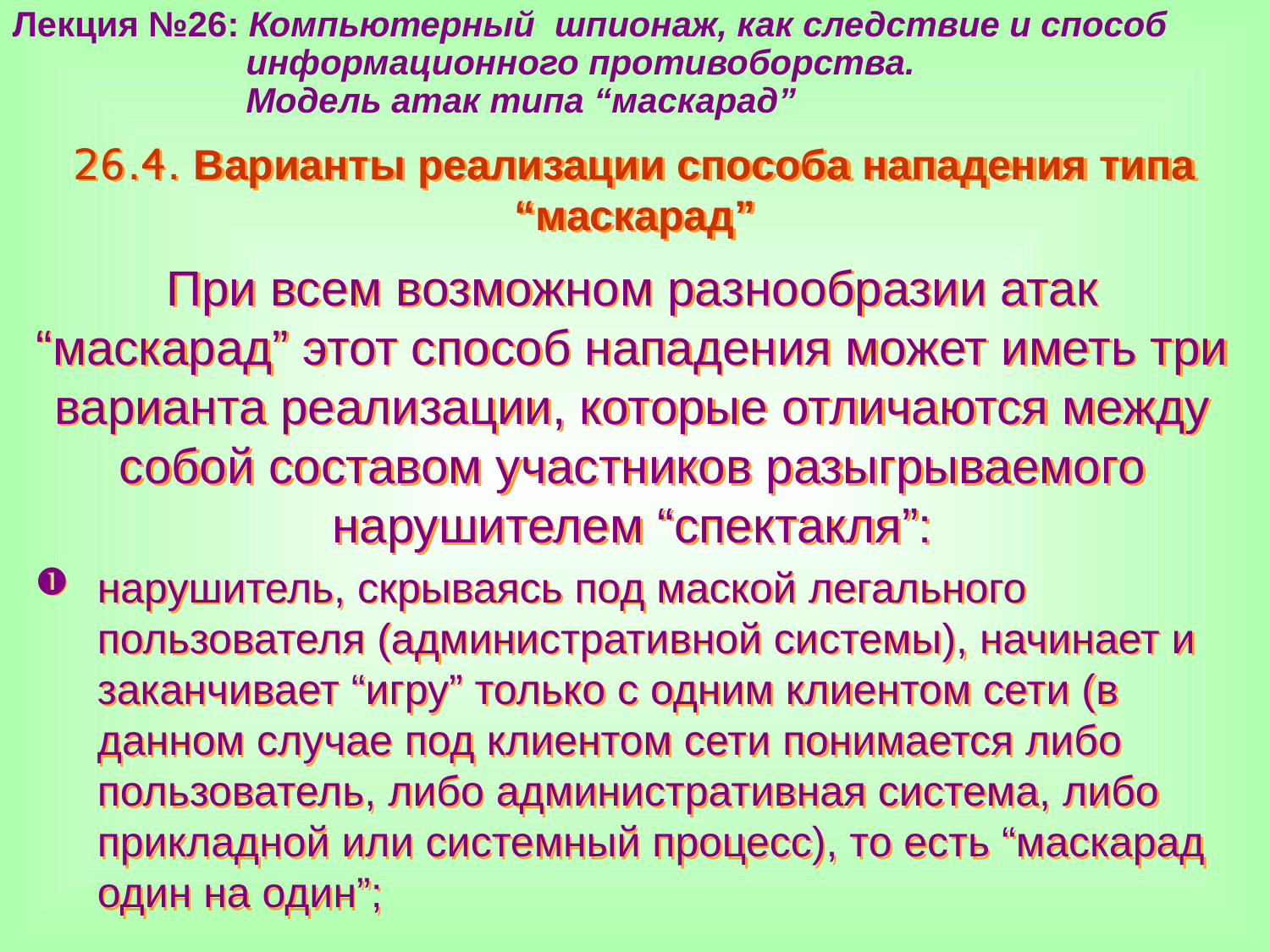

Лекция №26: Компьютерный  шпионаж, как следствие и способ
                        информационного противоборства.
                        Модель атак типа “маскарад”
26.4. Варианты реализации способа нападения типа “маскарад”
При всем возможном разнообразии атак “маскарад” этот способ нападения может иметь три варианта реализации, которые отличаются между собой составом участников разыгрываемого нарушителем “спектакля”:
нарушитель, скрываясь под маской легального пользователя (административной системы), начинает и заканчивает “игру” только с одним клиентом сети (в данном случае под клиентом сети понимается либо пользователь, либо административная система, либо прикладной или системный процесс), то есть “маскарад один на один”;